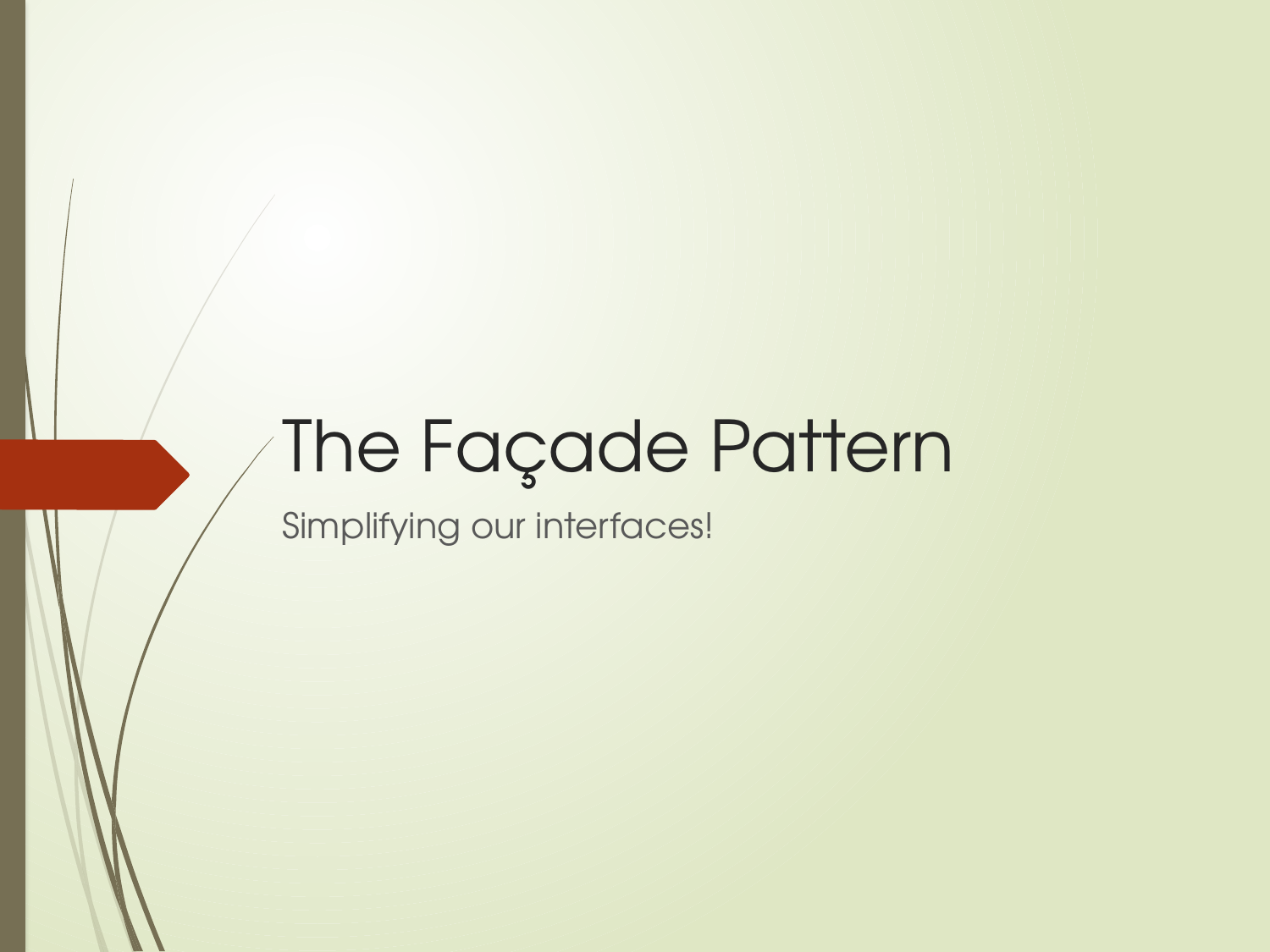

# The Façade Pattern
Simplifying our interfaces!